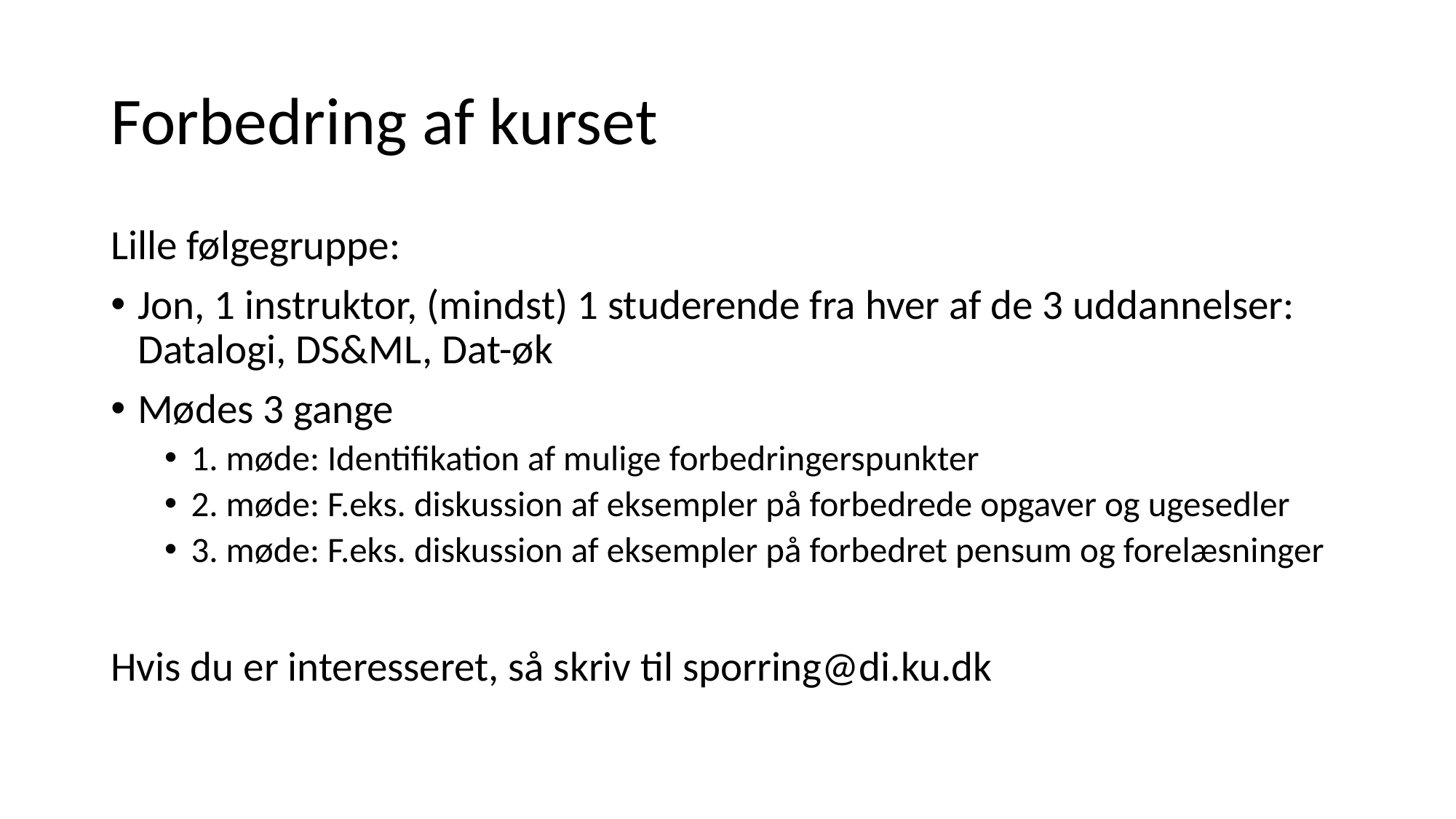

# Forbedring af kurset
Lille følgegruppe:
Jon, 1 instruktor, (mindst) 1 studerende fra hver af de 3 uddannelser: Datalogi, DS&ML, Dat-øk
Mødes 3 gange
1. møde: Identifikation af mulige forbedringerspunkter
2. møde: F.eks. diskussion af eksempler på forbedrede opgaver og ugesedler
3. møde: F.eks. diskussion af eksempler på forbedret pensum og forelæsninger

Hvis du er interesseret, så skriv til sporring@di.ku.dk